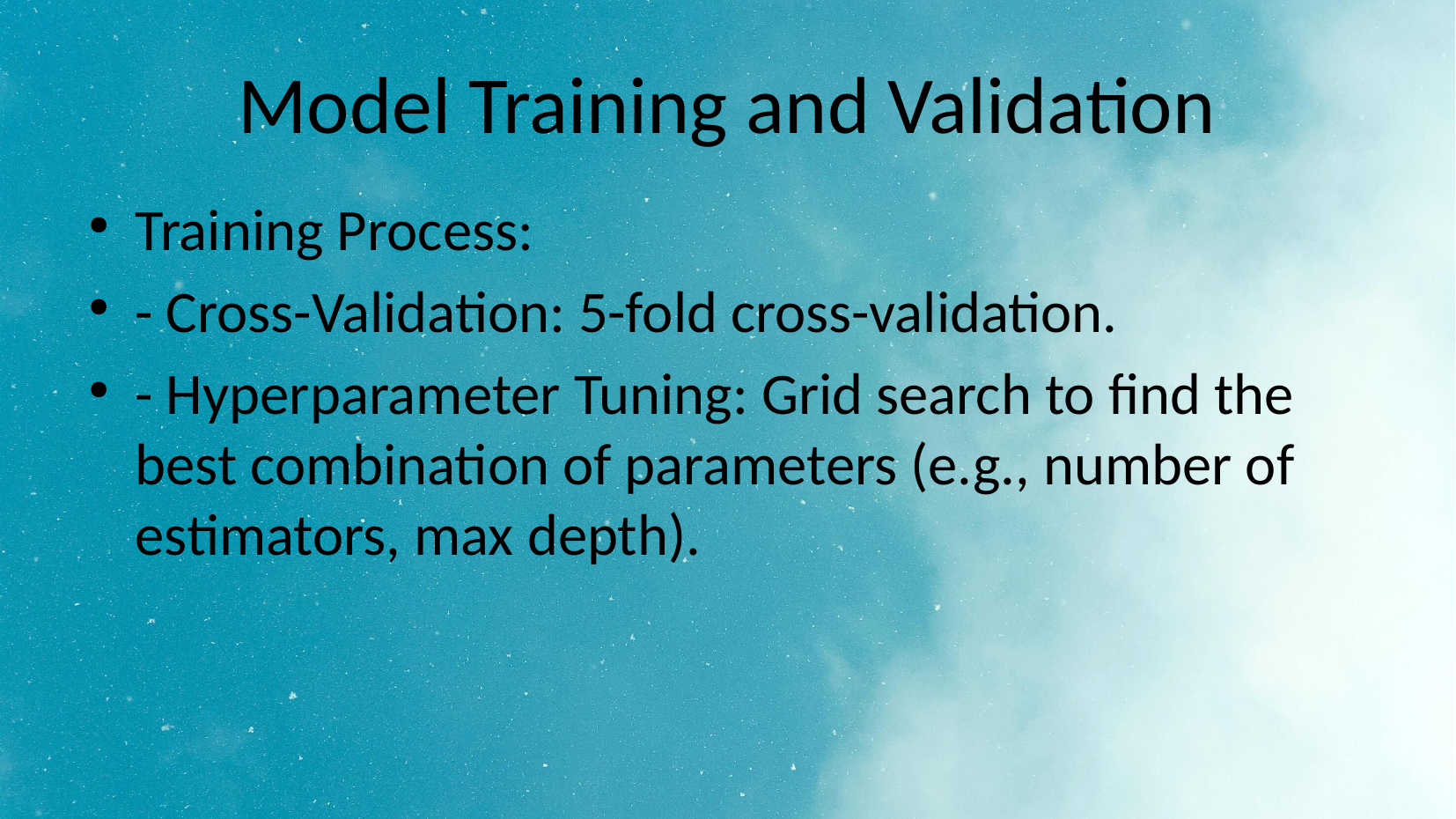

Model Training and Validation
Training Process:
- Cross-Validation: 5-fold cross-validation.
- Hyperparameter Tuning: Grid search to find the best combination of parameters (e.g., number of estimators, max depth).